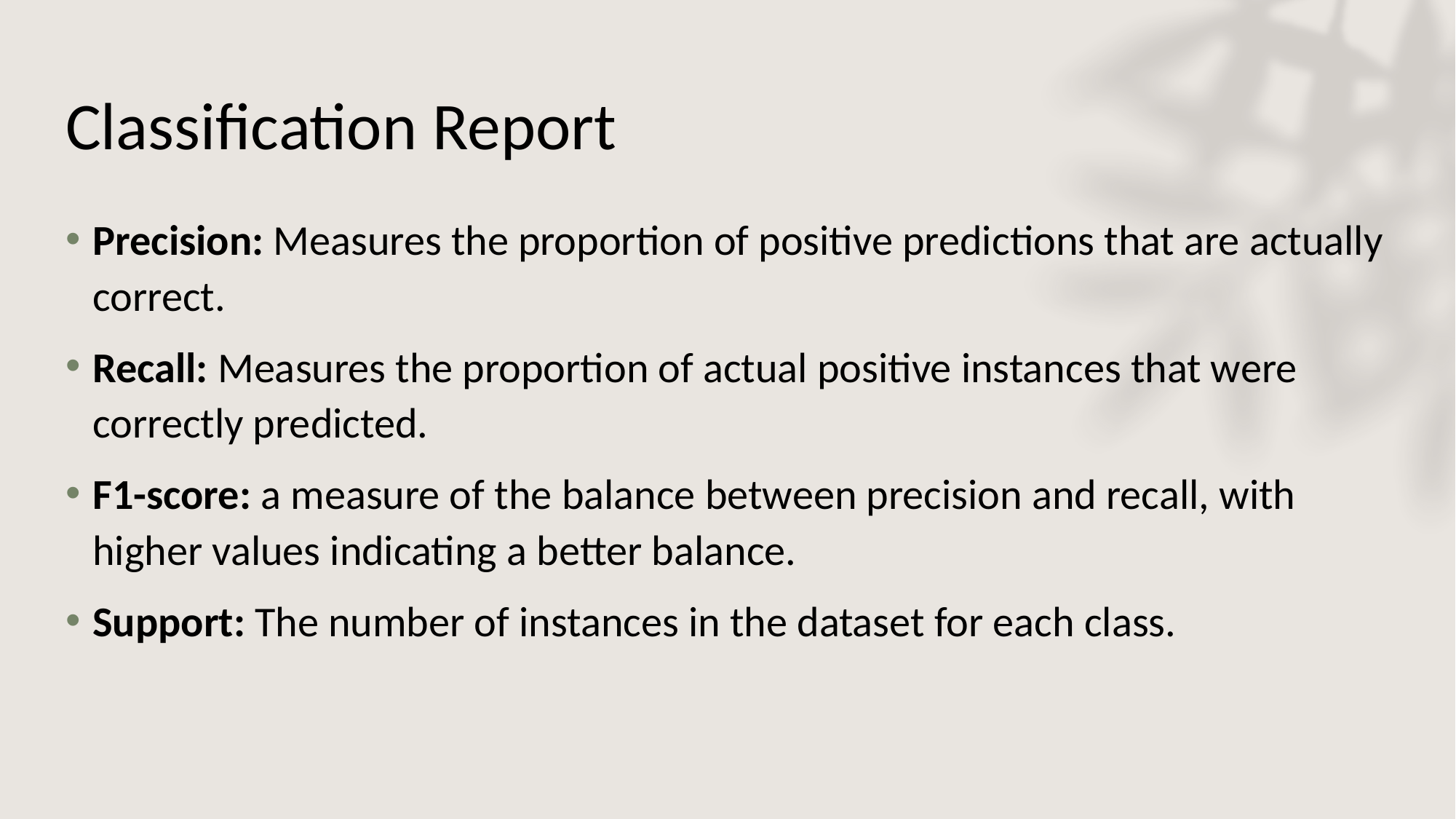

# Classification Report
Precision: Measures the proportion of positive predictions that are actually correct.
Recall: Measures the proportion of actual positive instances that were correctly predicted.
F1-score: a measure of the balance between precision and recall, with higher values indicating a better balance.
Support: The number of instances in the dataset for each class.